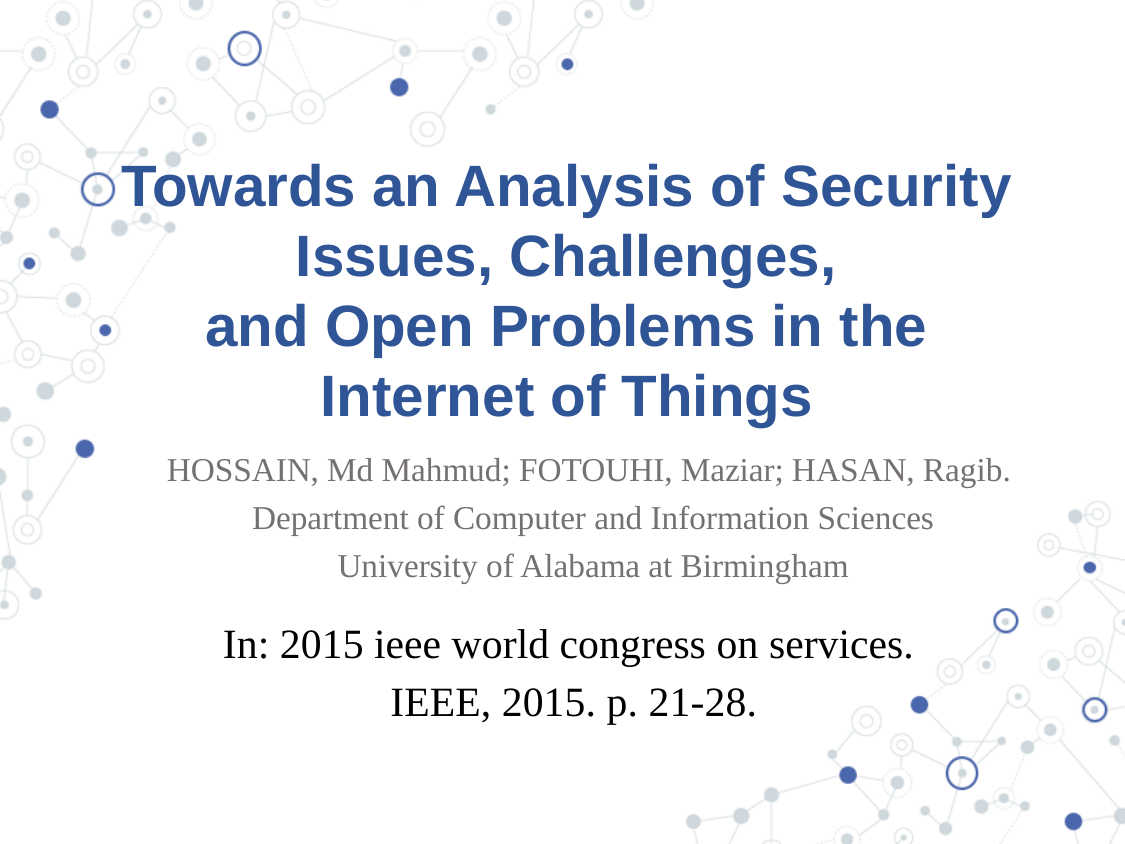

# Towards an Analysis of Security Issues, Challenges, and Open Problems in the Internet of Things
HOSSAIN, Md Mahmud; FOTOUHI, Maziar; HASAN, Ragib.
Department of Computer and Information Sciences
University of Alabama at Birmingham
In: 2015 ieee world congress on services.
 IEEE, 2015. p. 21-28.